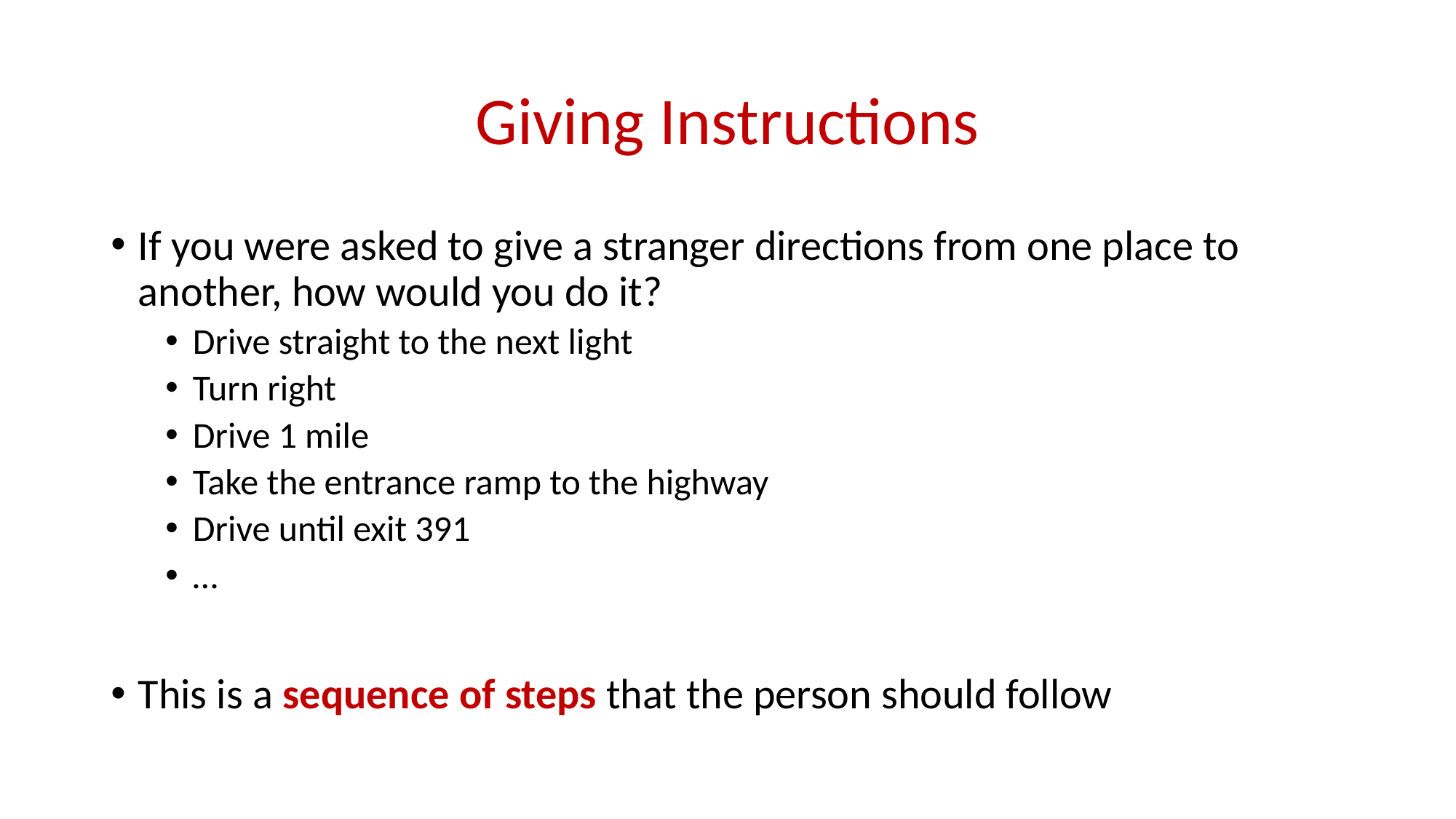

# Giving Instructions
If you were asked to give a stranger directions from one place to another, how would you do it?
Drive straight to the next light
Turn right
Drive 1 mile
Take the entrance ramp to the highway
Drive until exit 391
…

This is a sequence of steps that the person should follow